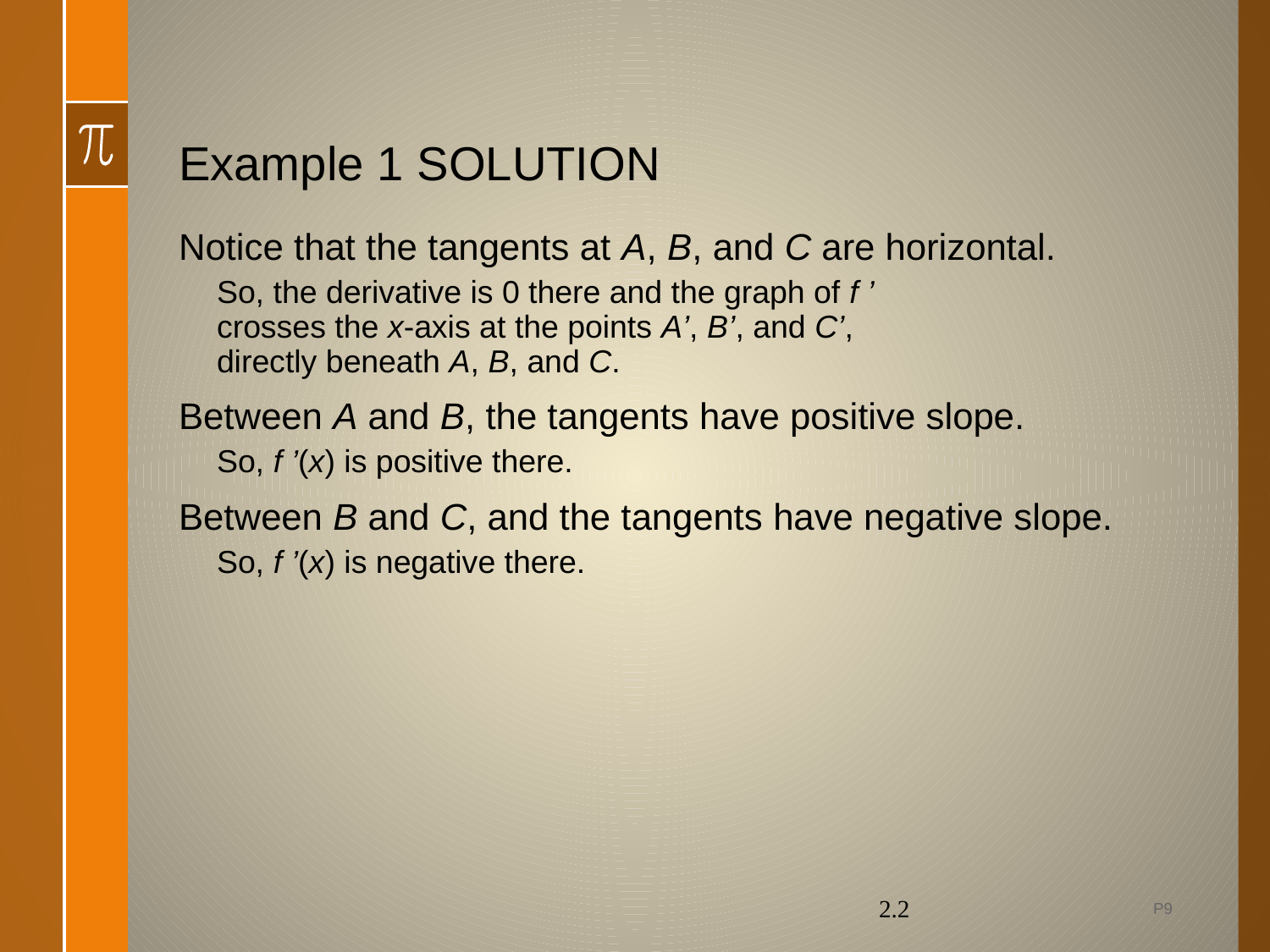

# Example 1 SOLUTION
Notice that the tangents at A, B, and C are horizontal.
So, the derivative is 0 there and the graph of f ’
crosses the x-axis at the points A’, B’, and C’,
directly beneath A, B, and C.
Between A and B, the tangents have positive slope.
So, f ’(x) is positive there.
Between B and C, and the tangents have negative slope.
So, f ’(x) is negative there.
P9
2.2